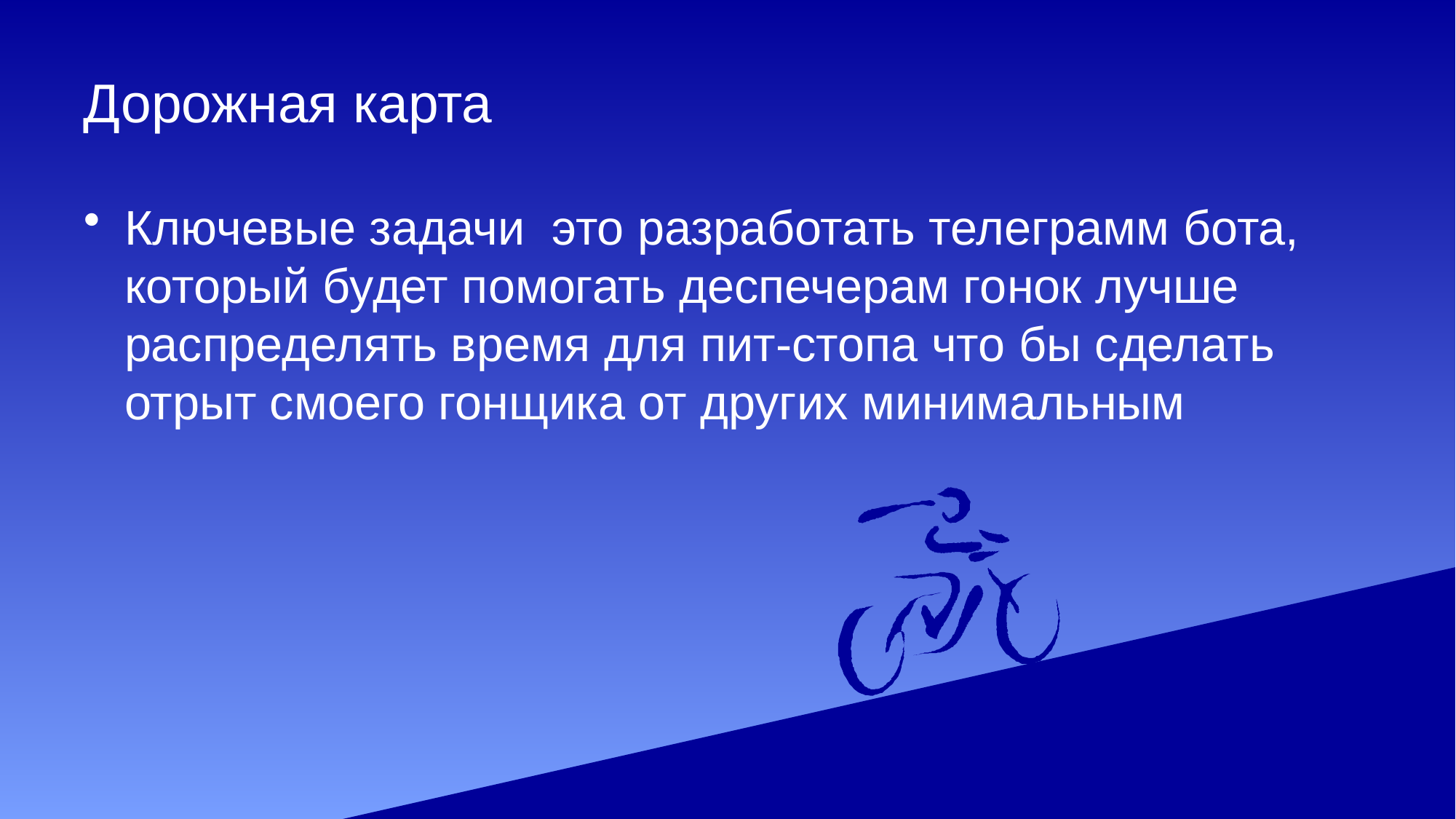

# Дорожная карта
Ключевые задачи  это разработать телеграмм бота, который будет помогать деспечерам гонок лучше распределять время для пит-стопа что бы сделать отрыт смоего гонщика от других минимальным